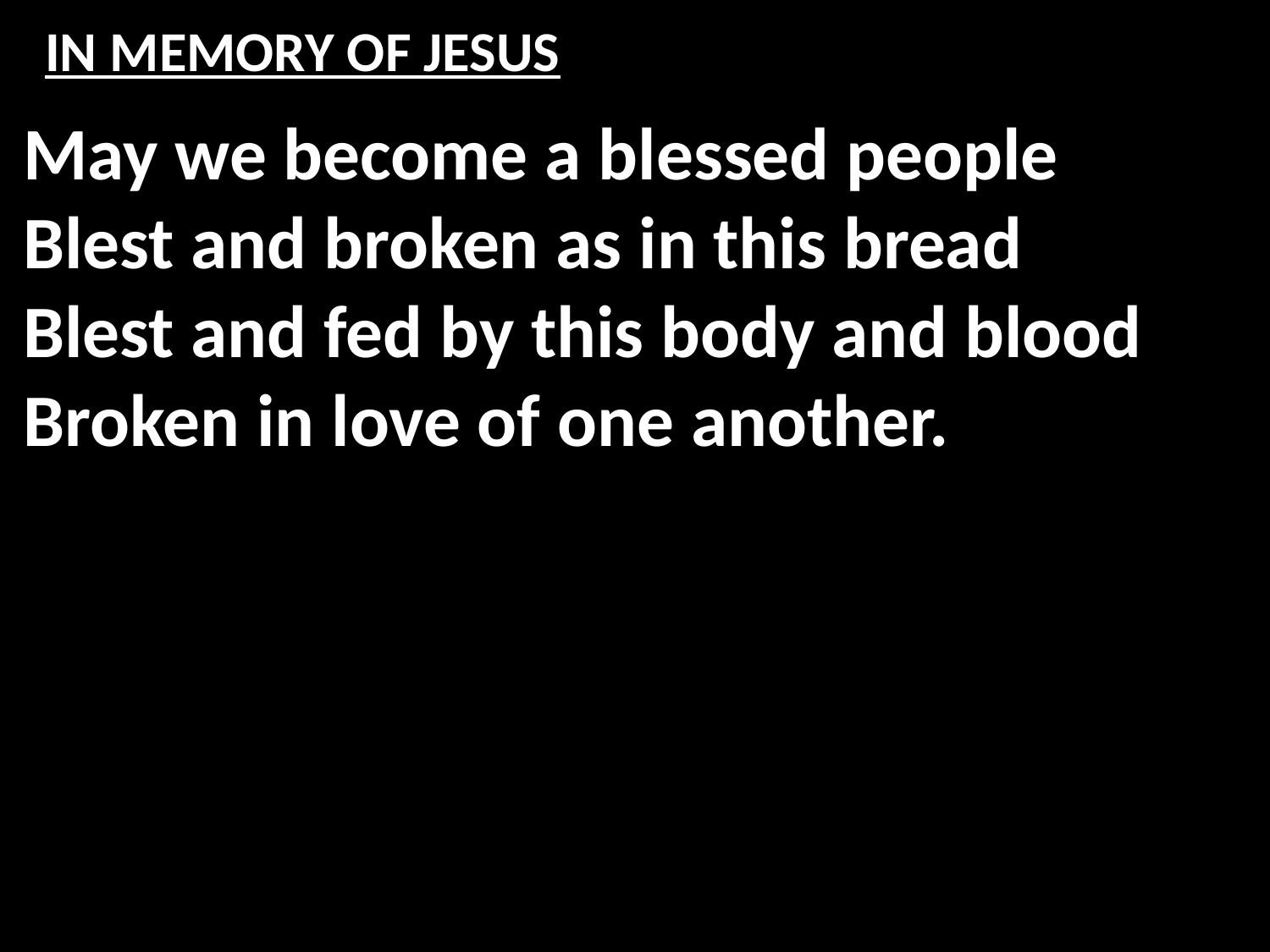

# IN MEMORY OF JESUS
May we become a blessed people
Blest and broken as in this bread
Blest and fed by this body and blood
Broken in love of one another.